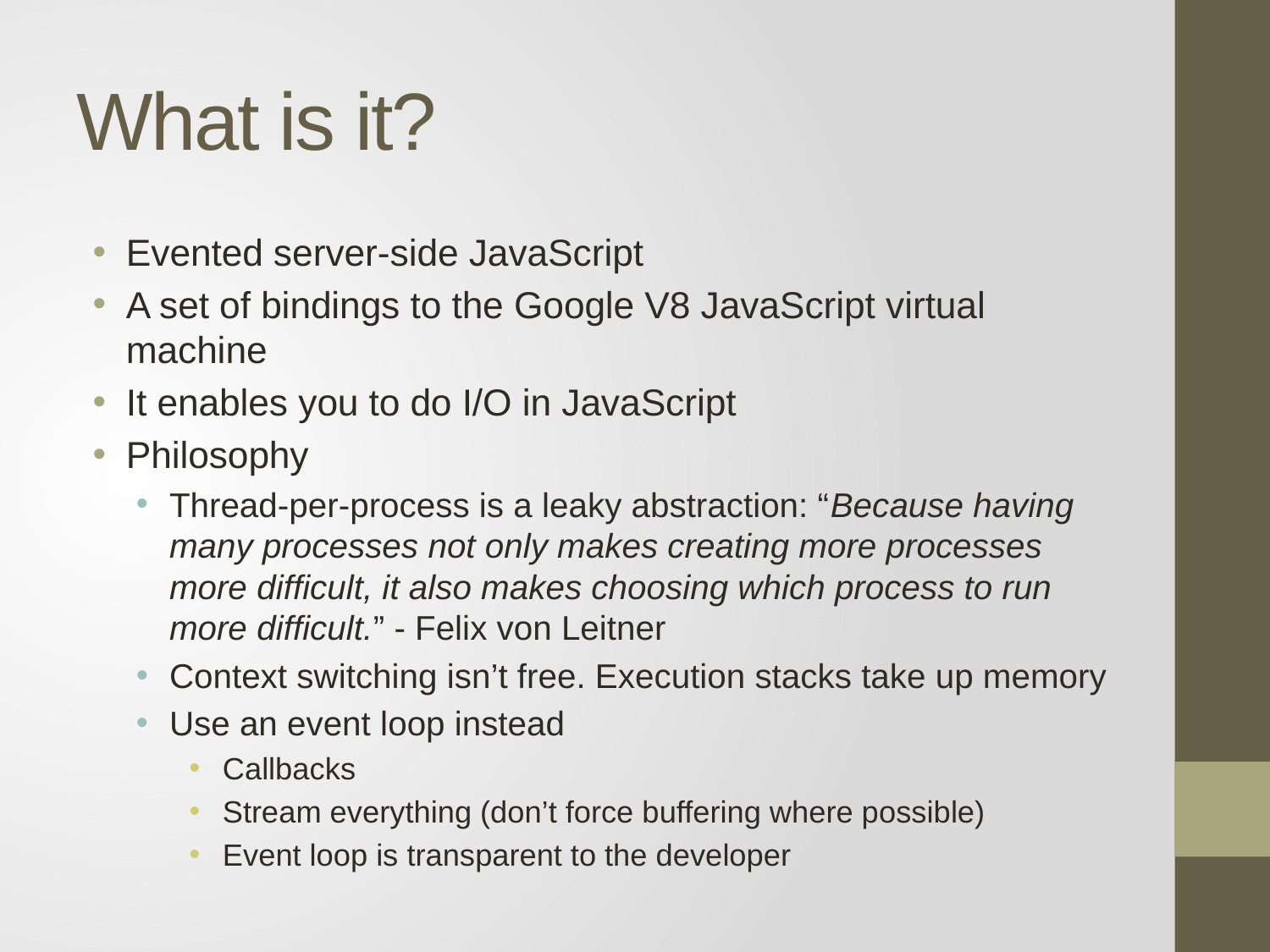

# What is it?
Evented server-side JavaScript
A set of bindings to the Google V8 JavaScript virtual machine
It enables you to do I/O in JavaScript
Philosophy
Thread-per-process is a leaky abstraction: “Because having many processes not only makes creating more processes more difﬁcult, it also makes choosing which process to run more difﬁcult.” - Felix von Leitner
Context switching isn’t free. Execution stacks take up memory
Use an event loop instead
Callbacks
Stream everything (don’t force buffering where possible)
Event loop is transparent to the developer